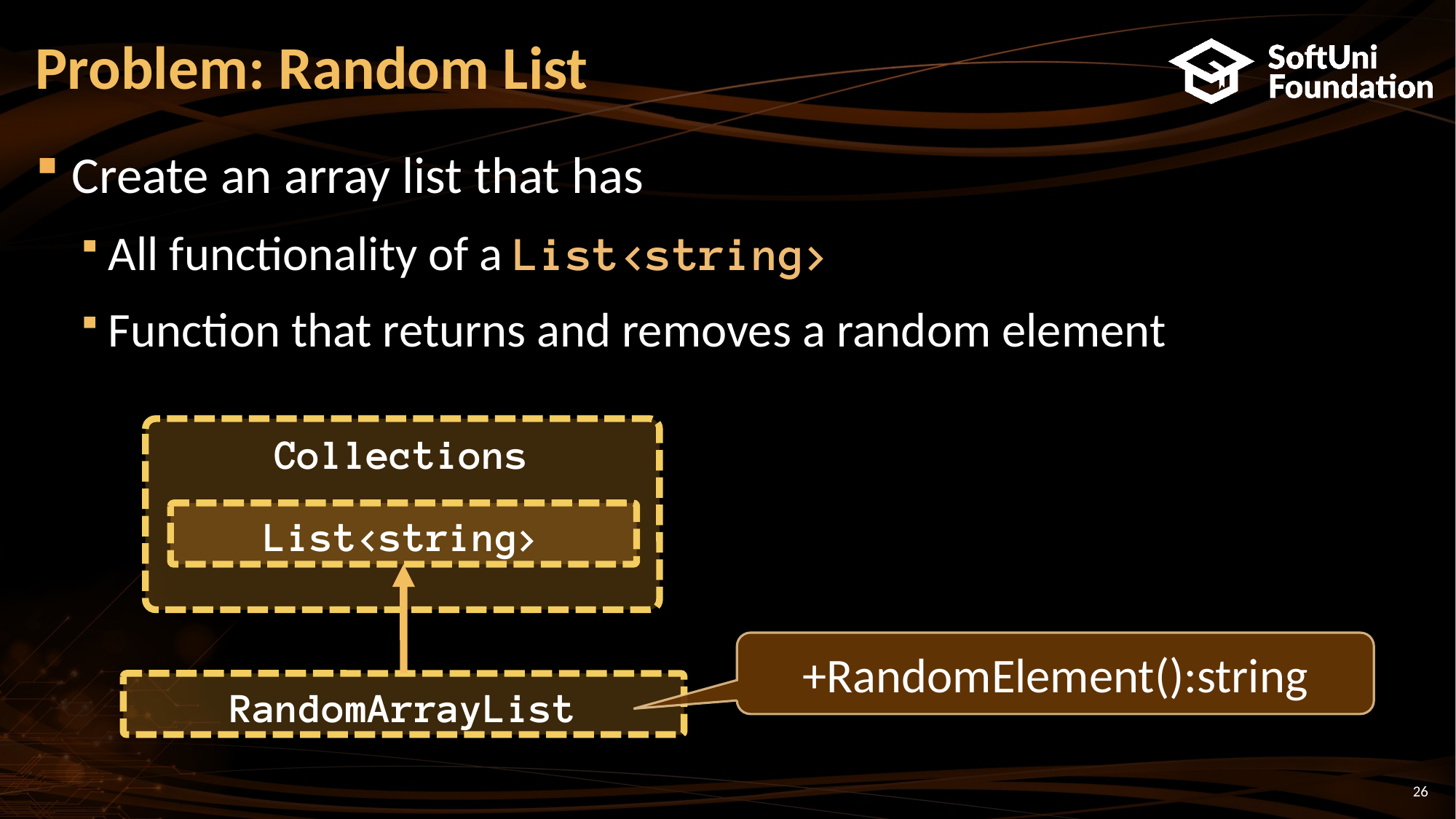

# Problem: Random List
Create an array list that has
All functionality of a List<string>
Function that returns and removes a random element
Collections
List<string>
+RandomElement():string
RandomArrayList
26